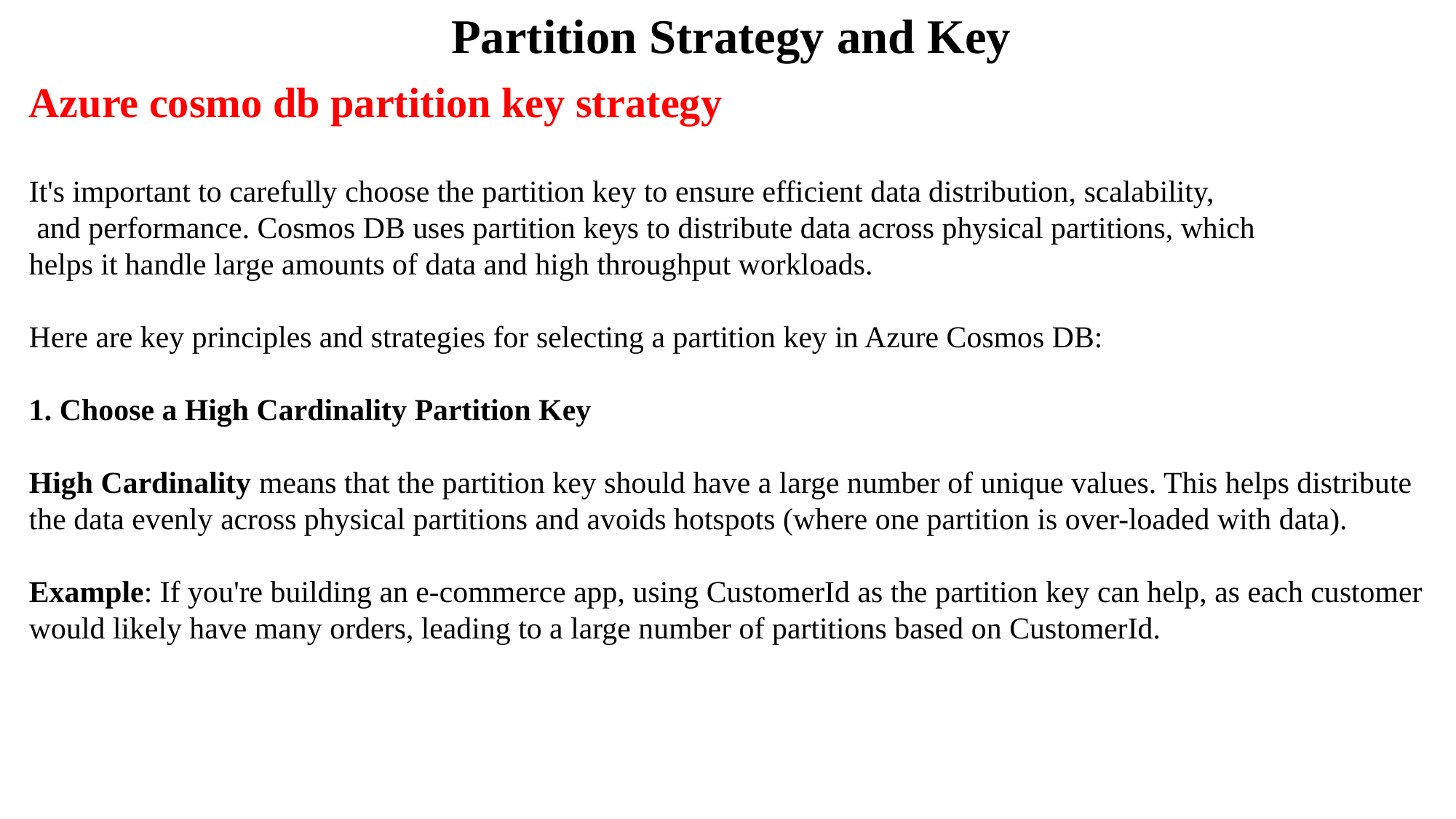

Partition Strategy and Key
Azure cosmo db partition key strategy

It's important to carefully choose the partition key to ensure efficient data distribution, scalability,
 and performance. Cosmos DB uses partition keys to distribute data across physical partitions, which
helps it handle large amounts of data and high throughput workloads.

Here are key principles and strategies for selecting a partition key in Azure Cosmos DB:

1. Choose a High Cardinality Partition Key

High Cardinality means that the partition key should have a large number of unique values. This helps distribute the data evenly across physical partitions and avoids hotspots (where one partition is over-loaded with data).

Example: If you're building an e-commerce app, using CustomerId as the partition key can help, as each customer would likely have many orders, leading to a large number of partitions based on CustomerId.